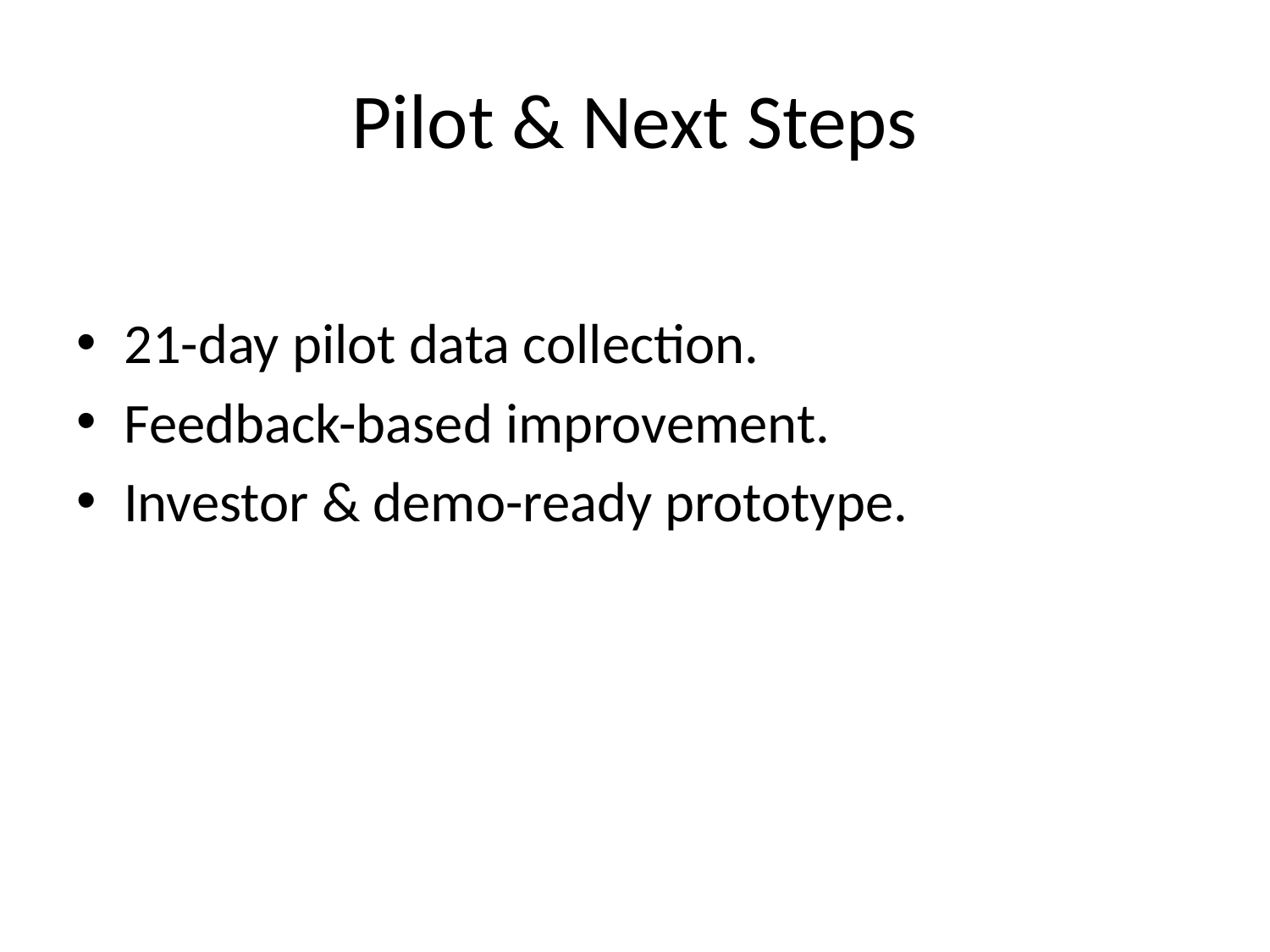

# Pilot & Next Steps

21-day pilot data collection.
Feedback-based improvement.
Investor & demo-ready prototype.